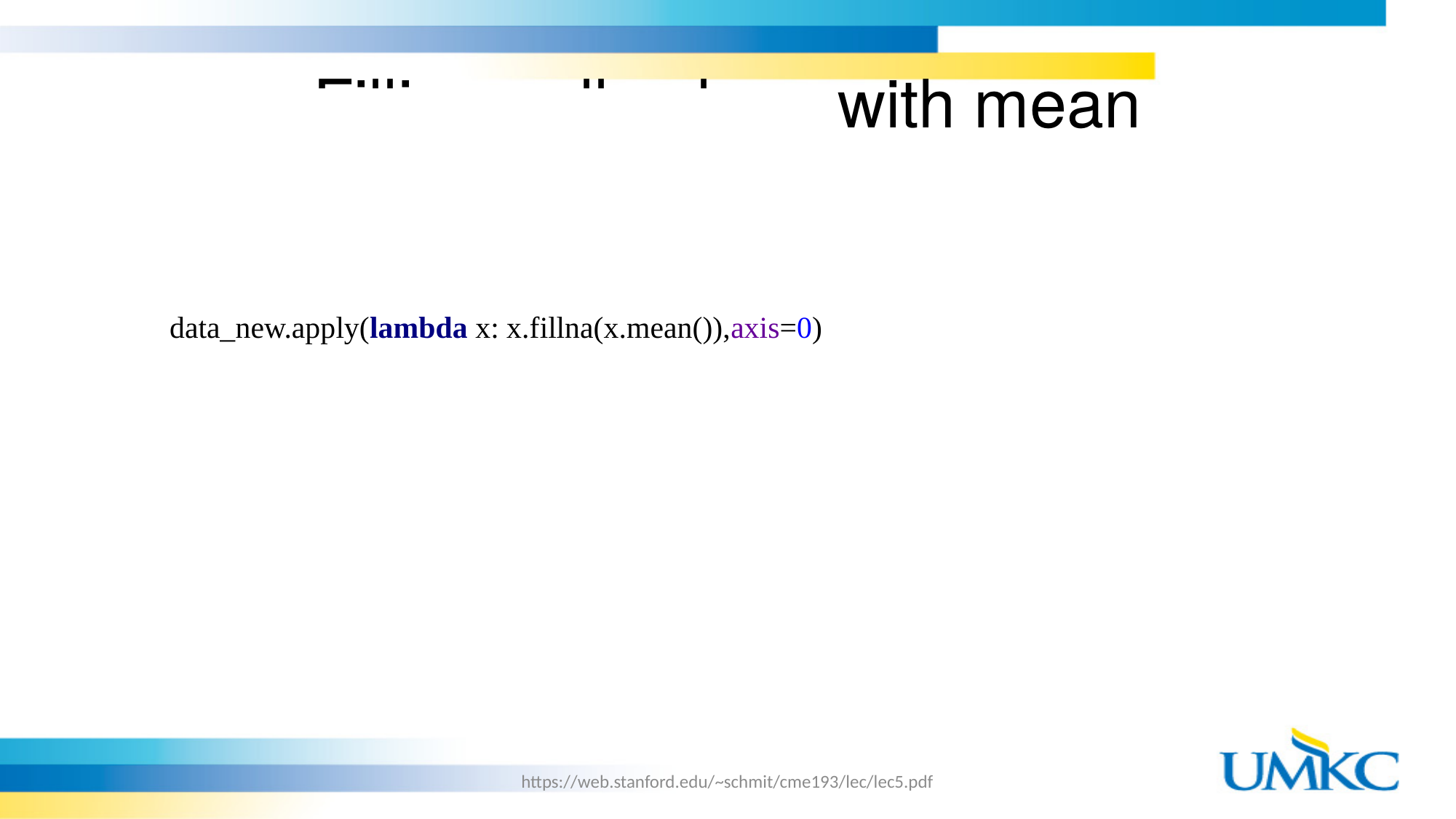

# Filling null values with mean
data_new.apply(lambda x: x.fillna(x.mean()),axis=0)
https://web.stanford.edu/~schmit/cme193/lec/lec5.pdf